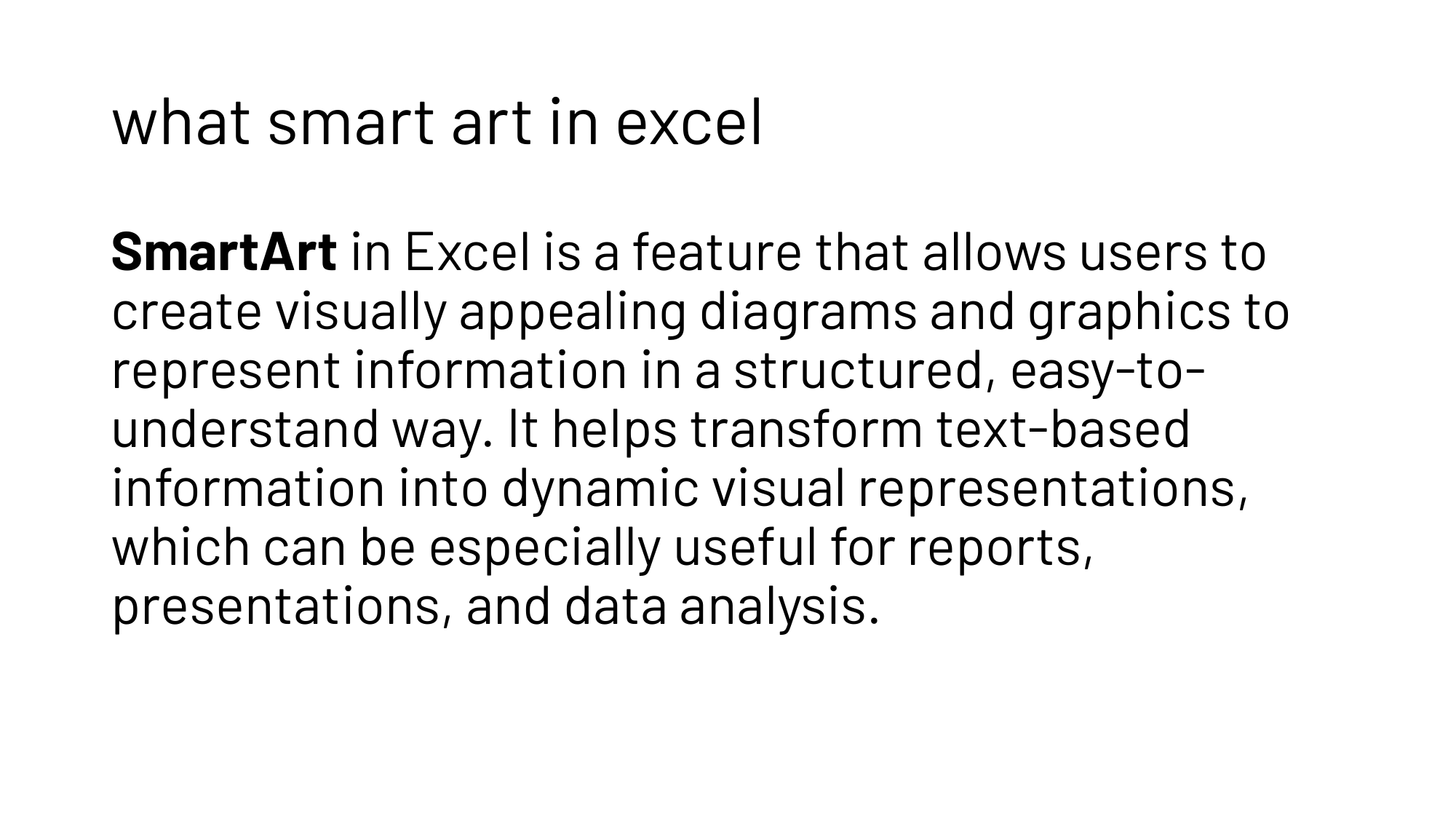

# what smart art in excel
SmartArt in Excel is a feature that allows users to create visually appealing diagrams and graphics to represent information in a structured, easy-to-understand way. It helps transform text-based information into dynamic visual representations, which can be especially useful for reports, presentations, and data analysis.